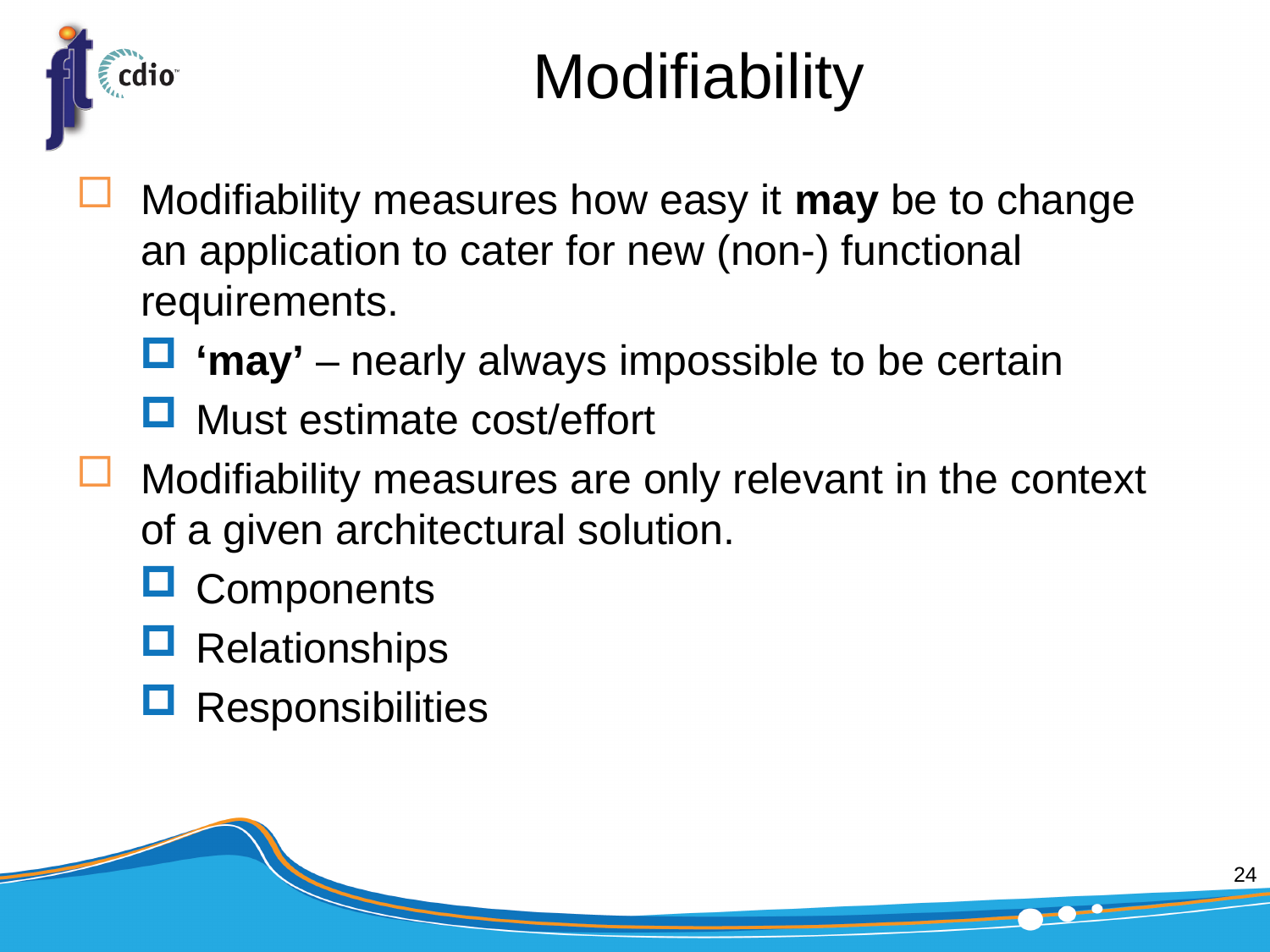

# Modifiability
Modifiability measures how easy it may be to change an application to cater for new (non-) functional requirements.
‘may’ – nearly always impossible to be certain
Must estimate cost/effort
Modifiability measures are only relevant in the context of a given architectural solution.
Components
Relationships
Responsibilities
24